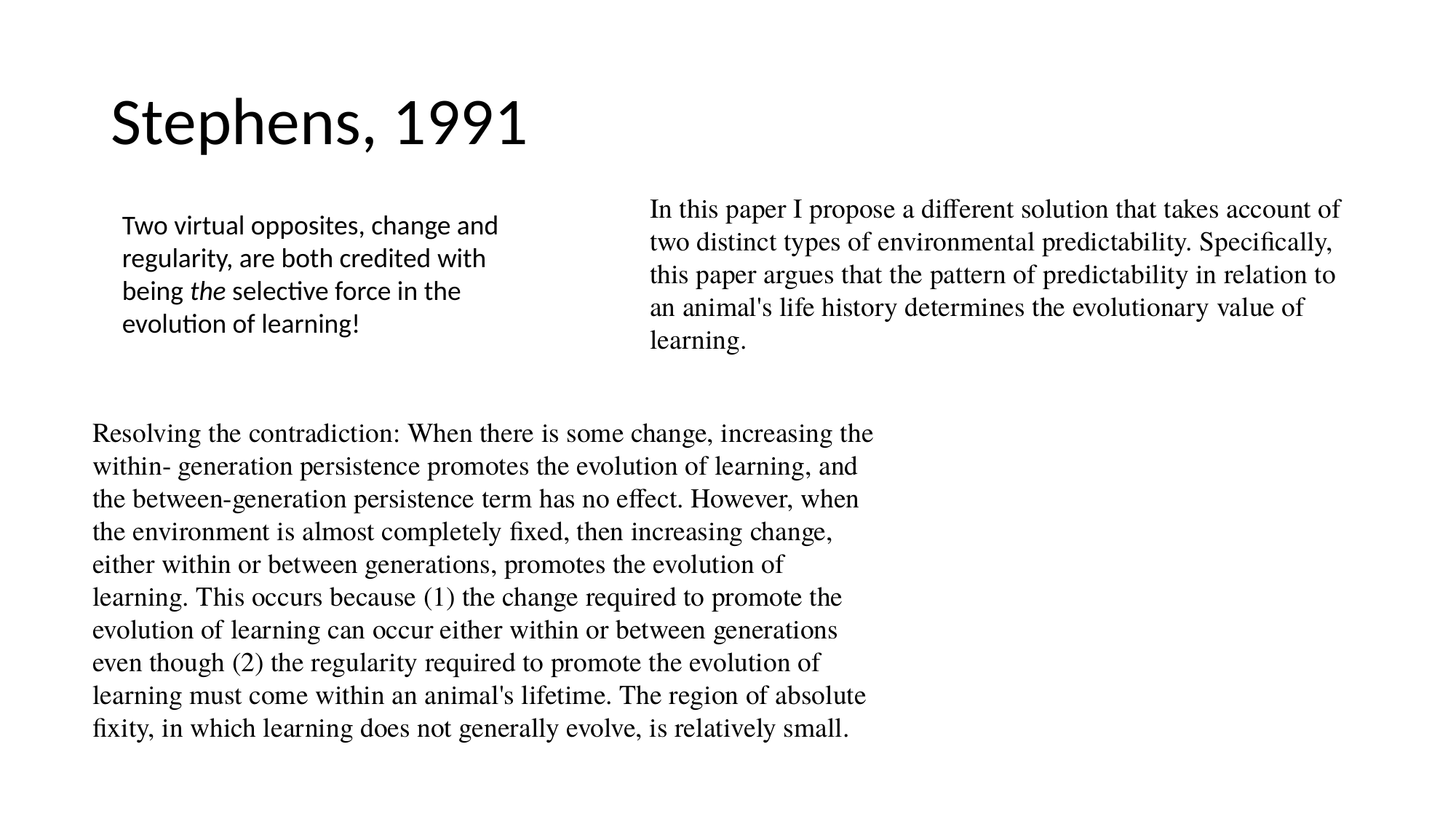

# Stephens, 1991
In this paper I propose a different solution that takes account of two distinct types of environmental predictability. Specifically, this paper argues that the pattern of predictability in relation to an animal's life history determines the evolutionary value of learning.
Two virtual opposites, change and regularity, are both credited with being the selective force in the evolution of learning!
Resolving the contradiction: When there is some change, increasing the within- generation persistence promotes the evolution of learning, and the between-generation persistence term has no effect. However, when the environment is almost completely fixed, then increasing change, either within or between generations, promotes the evolution of learning. This occurs because (1) the change required to promote the evolution of learning can occur either within or between generations even though (2) the regularity required to promote the evolution of learning must come within an animal's lifetime. The region of absolute fixity, in which learning does not generally evolve, is relatively small.